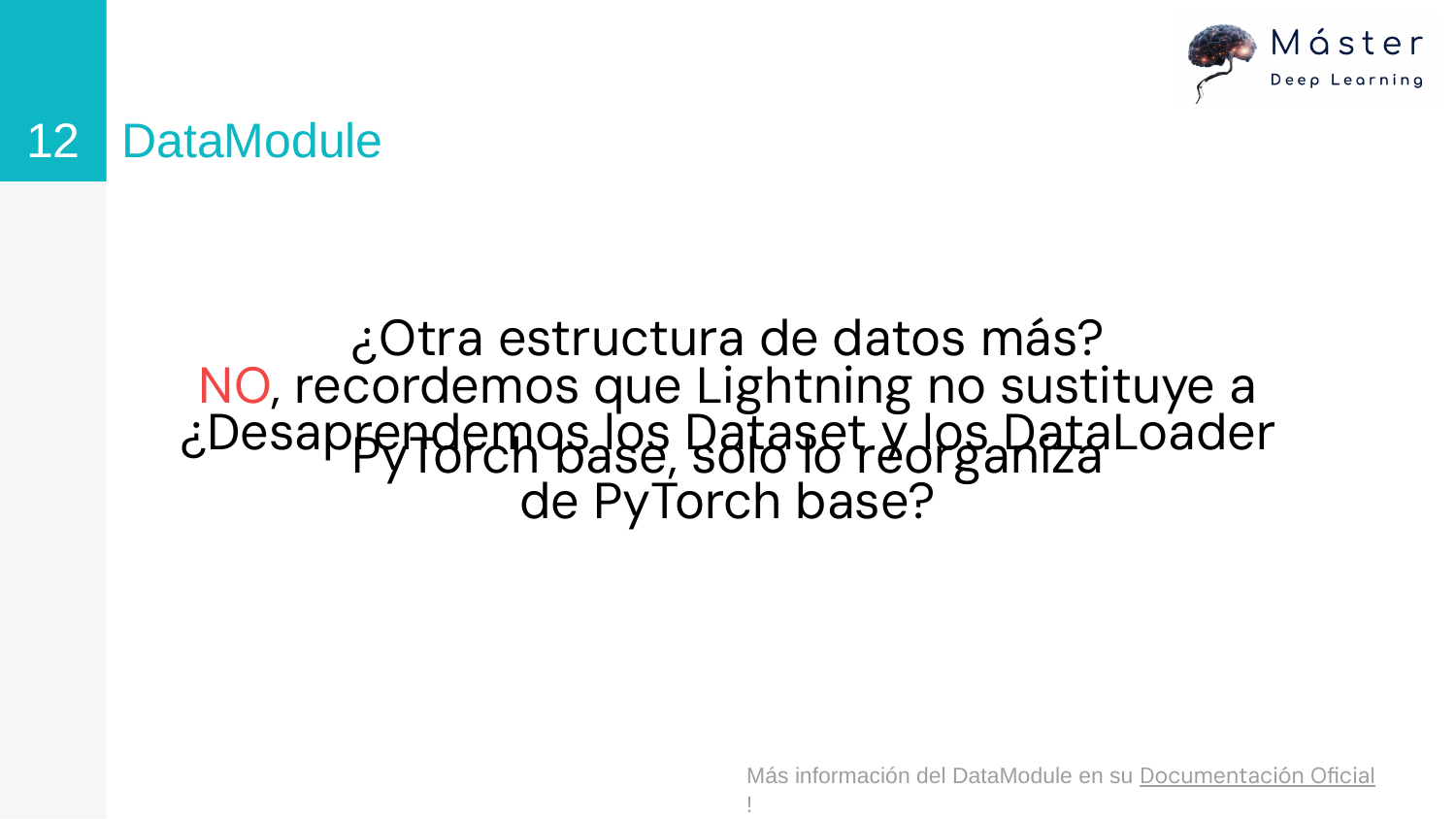

12
# DataModule
¿Otra estructura de datos más?
¿Desaprendemos los Dataset y los DataLoader de PyTorch base?
NO, recordemos que Lightning no sustituye a PyTorch base, solo lo reorganiza
Más información del DataModule en su Documentación Oficial!